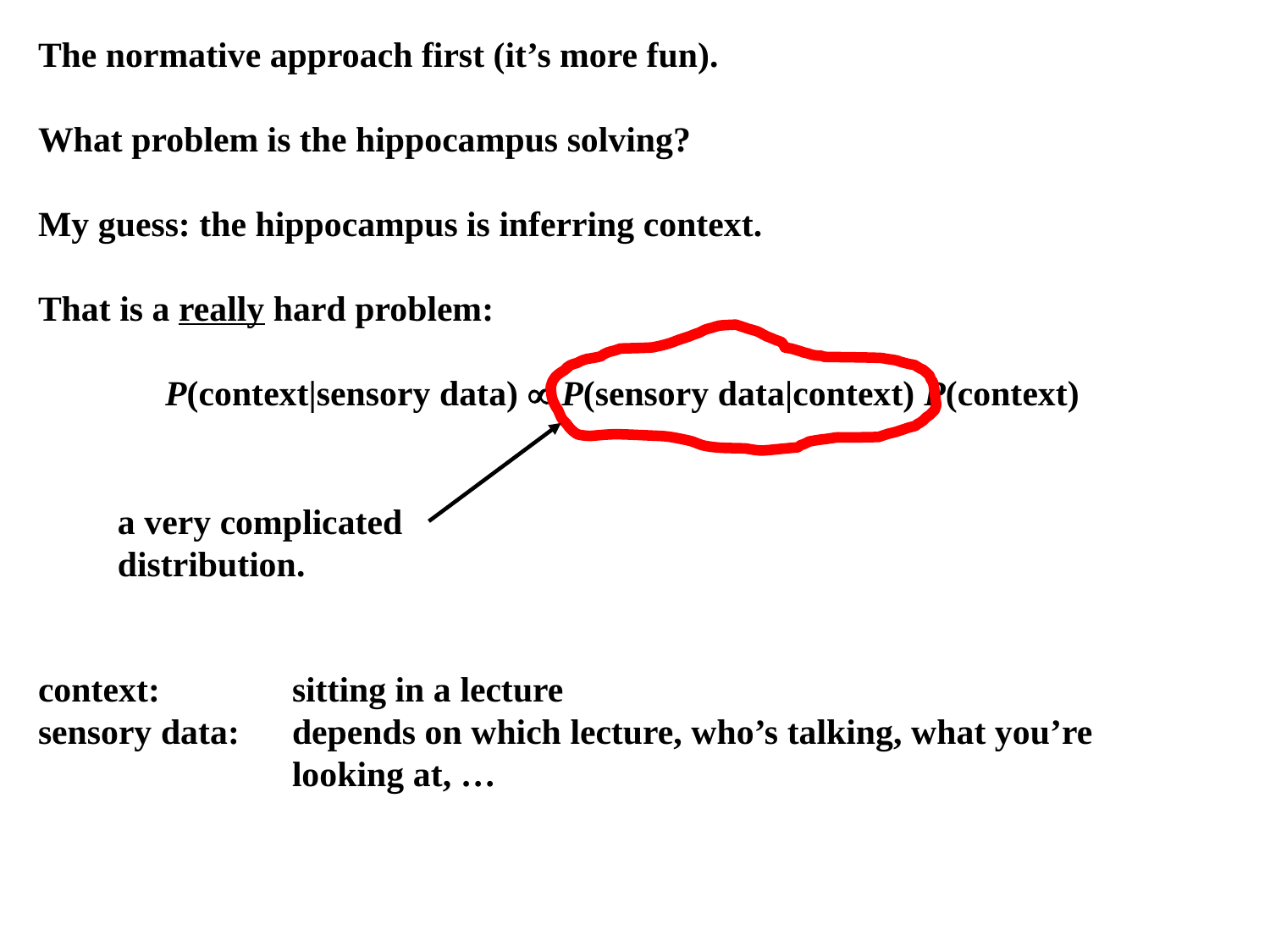

The normative approach first (it’s more fun).

What problem is the hippocampus solving?

My guess: the hippocampus is inferring context.

That is a really hard problem:

	P(context|sensory data) ∝ P(sensory data|context) P(context)

context:		sitting in a lecture
sensory data:	depends on which lecture, who’s talking, what you’re
		looking at, …

a very complicated distribution.